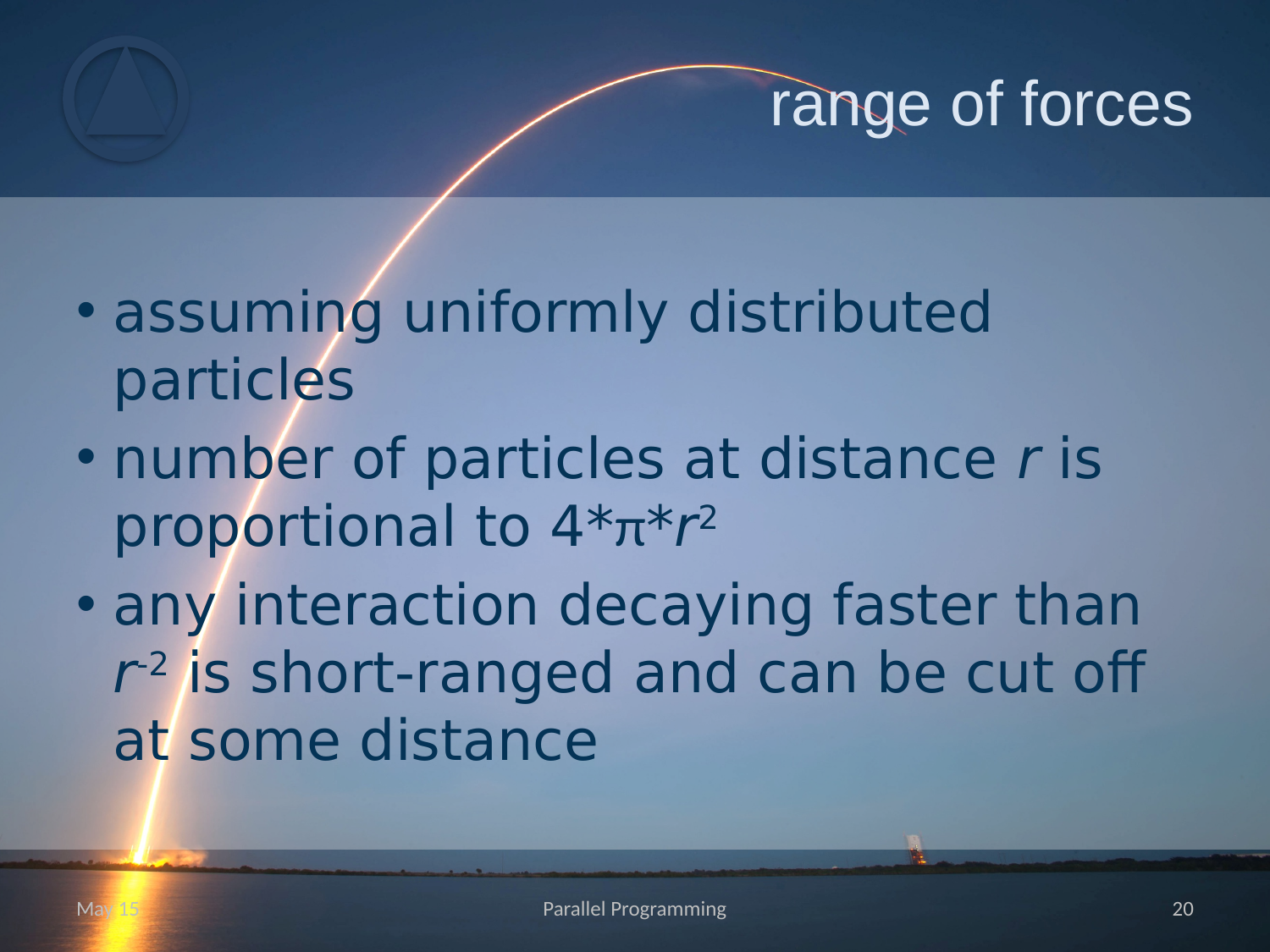

# range of forces
assuming uniformly distributed particles
number of particles at distance r is proportional to 4*π*r2
any interaction decaying faster than r-2 is short-ranged and can be cut off at some distance
May 15
Parallel Programming
20